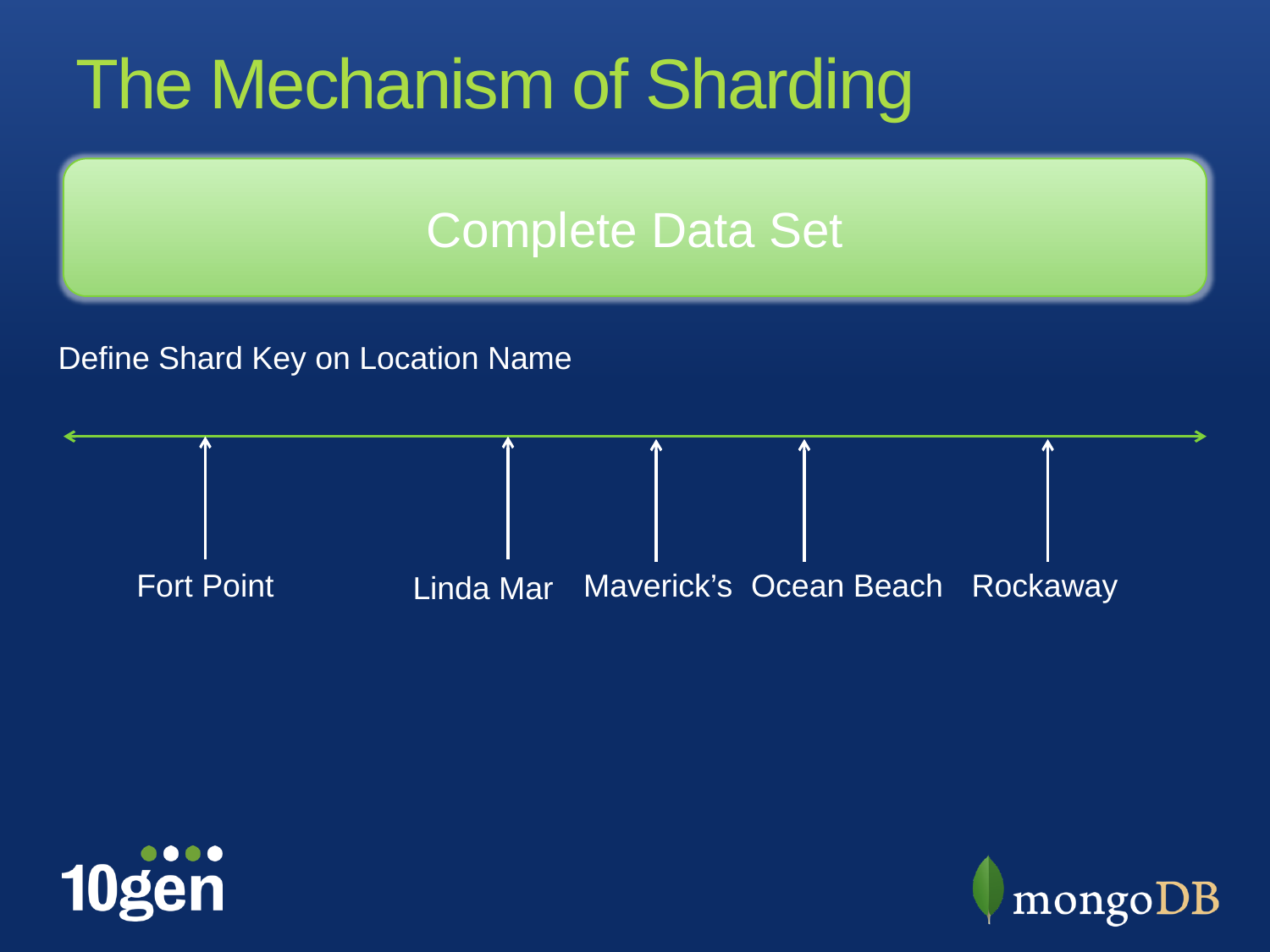

# The Mechanism of Sharding
Complete Data Set
Define Shard Key on Location Name
Rockaway
Ocean Beach
Fort Point
Maverick’s
Linda Mar